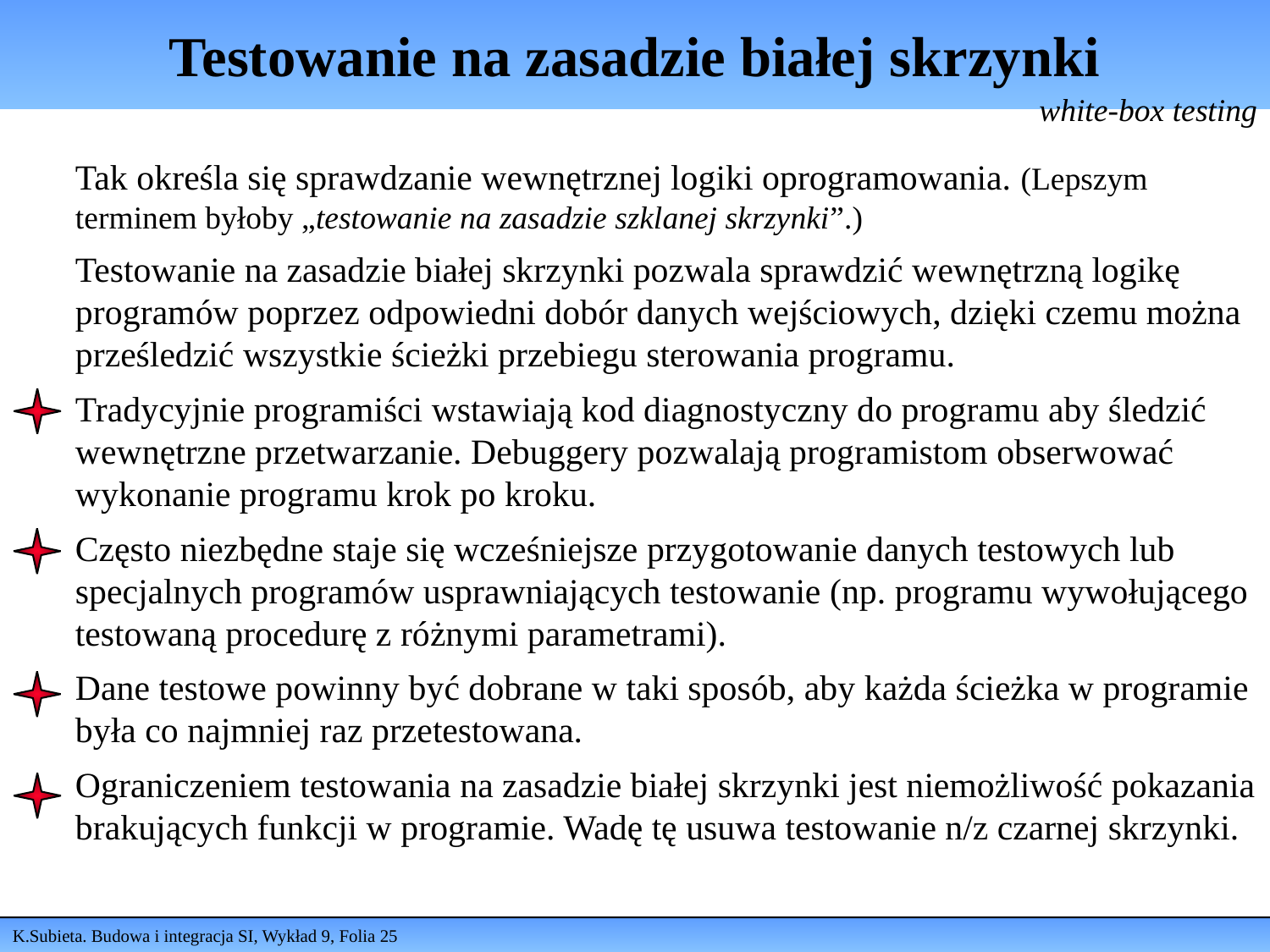

# Testowanie na zasadzie białej skrzynki
white-box testing
Tak określa się sprawdzanie wewnętrznej logiki oprogramowania. (Lepszym  terminem byłoby „testowanie na zasadzie szklanej skrzynki”.)
Testowanie na zasadzie białej skrzynki pozwala sprawdzić wewnętrzną logikę programów poprzez odpowiedni dobór danych wejściowych, dzięki czemu można prześledzić wszystkie ścieżki przebiegu sterowania programu.
Tradycyjnie programiści wstawiają kod diagnostyczny do programu aby śledzić wewnętrzne przetwarzanie. Debuggery pozwalają programistom obserwować wykonanie programu krok po kroku.
Często niezbędne staje się wcześniejsze przygotowanie danych testowych lub specjalnych programów usprawniających testowanie (np. programu wywołującego testowaną procedurę z różnymi parametrami).
Dane testowe powinny być dobrane w taki sposób, aby każda ścieżka w programie była co najmniej raz przetestowana.
Ograniczeniem testowania na zasadzie białej skrzynki jest niemożliwość pokazania brakujących funkcji w programie. Wadę tę usuwa testowanie n/z czarnej skrzynki.